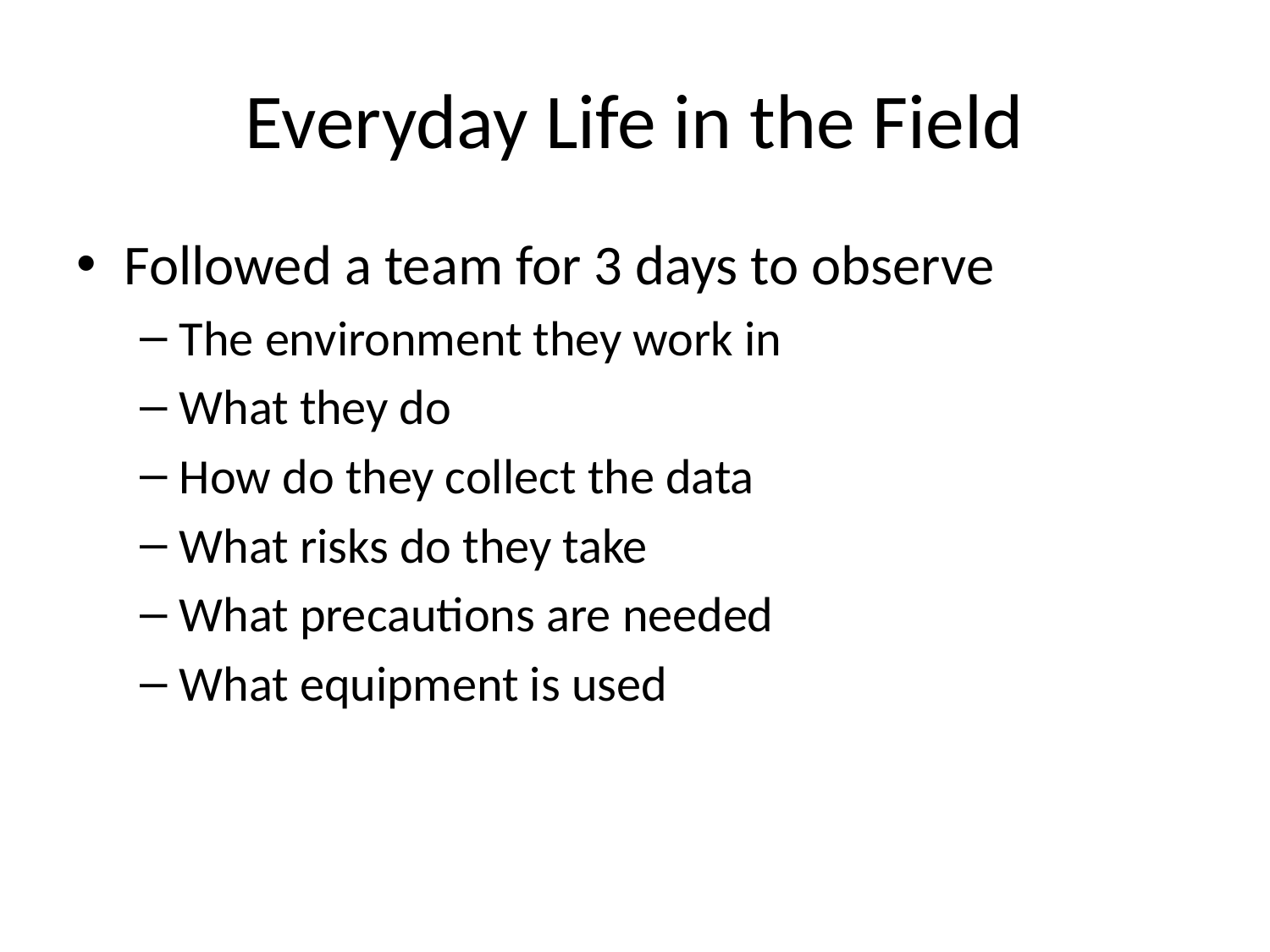

# Everyday Life in the Field
Followed a team for 3 days to observe
The environment they work in
What they do
How do they collect the data
What risks do they take
What precautions are needed
What equipment is used